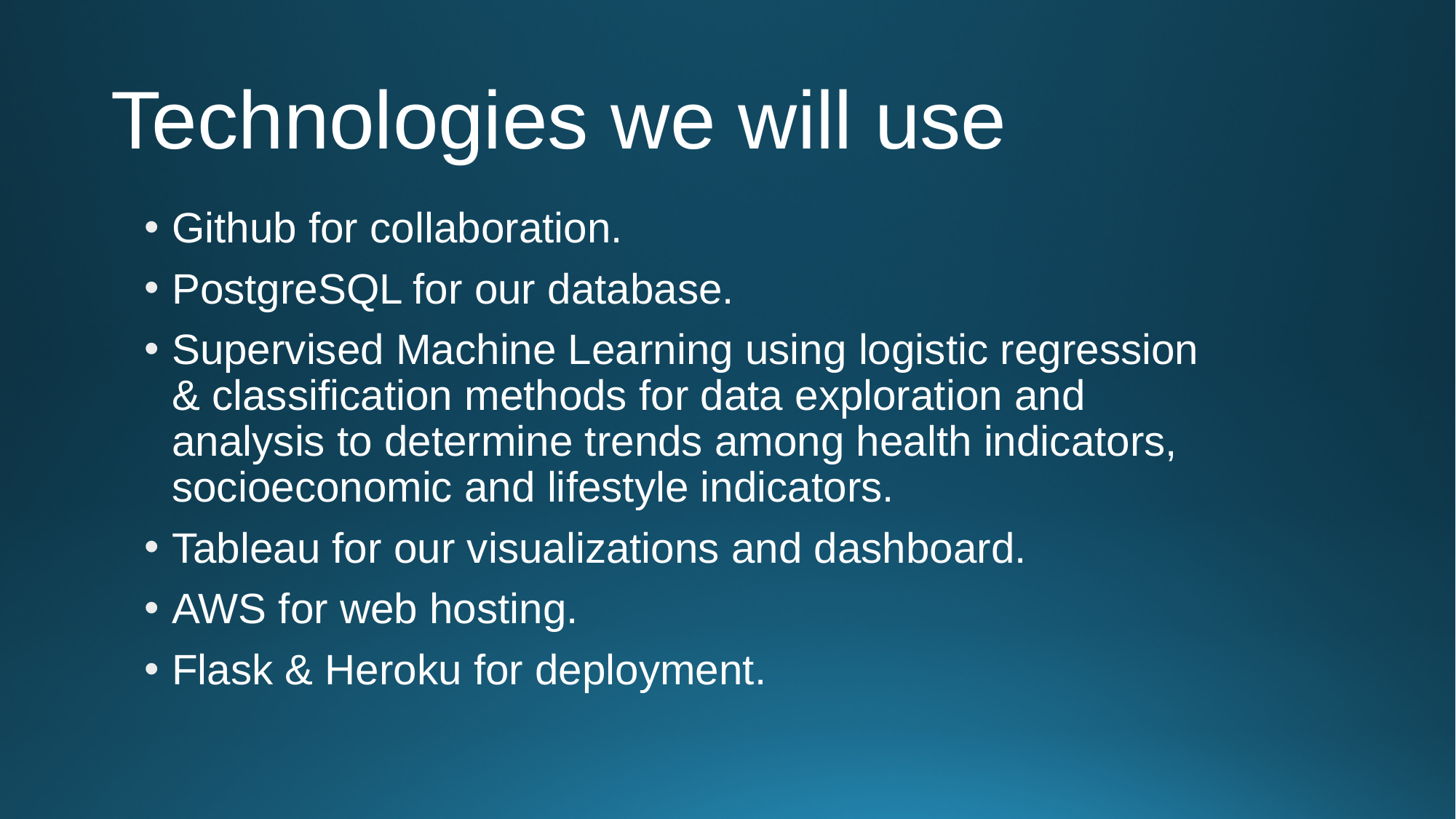

# Technologies we will use
Github for collaboration.
PostgreSQL for our database.
Supervised Machine Learning using logistic regression & classification methods for data exploration and analysis to determine trends among health indicators, socioeconomic and lifestyle indicators.
Tableau for our visualizations and dashboard.
AWS for web hosting.
Flask & Heroku for deployment.